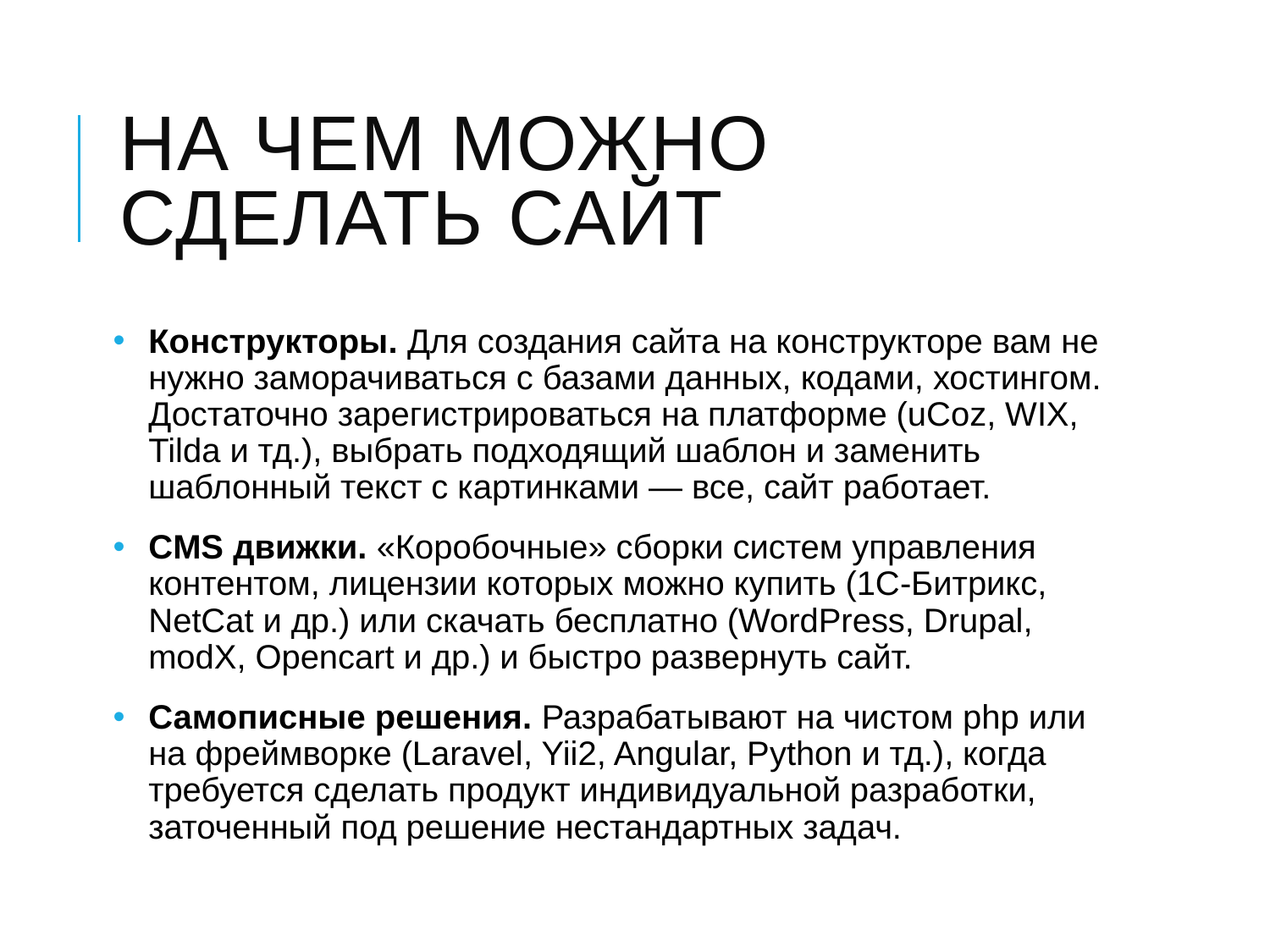

# На чем можно сделать сайт
Конструкторы. Для создания сайта на конструкторе вам не нужно заморачиваться с базами данных, кодами, хостингом. Достаточно зарегистрироваться на платформе (uCoz, WIX, Tilda и тд.), выбрать подходящий шаблон и заменить шаблонный текст с картинками — все, сайт работает.
CMS движки. «Коробочные» сборки систем управления контентом, лицензии которых можно купить (1С-Битрикс, NetCat и др.) или скачать бесплатно (WordPress, Drupal, modX, Opencart и др.) и быстро развернуть сайт.
Самописные решения. Разрабатывают на чистом php или на фреймворке (Laravel, Yii2, Angular, Python и тд.), когда требуется сделать продукт индивидуальной разработки, заточенный под решение нестандартных задач.